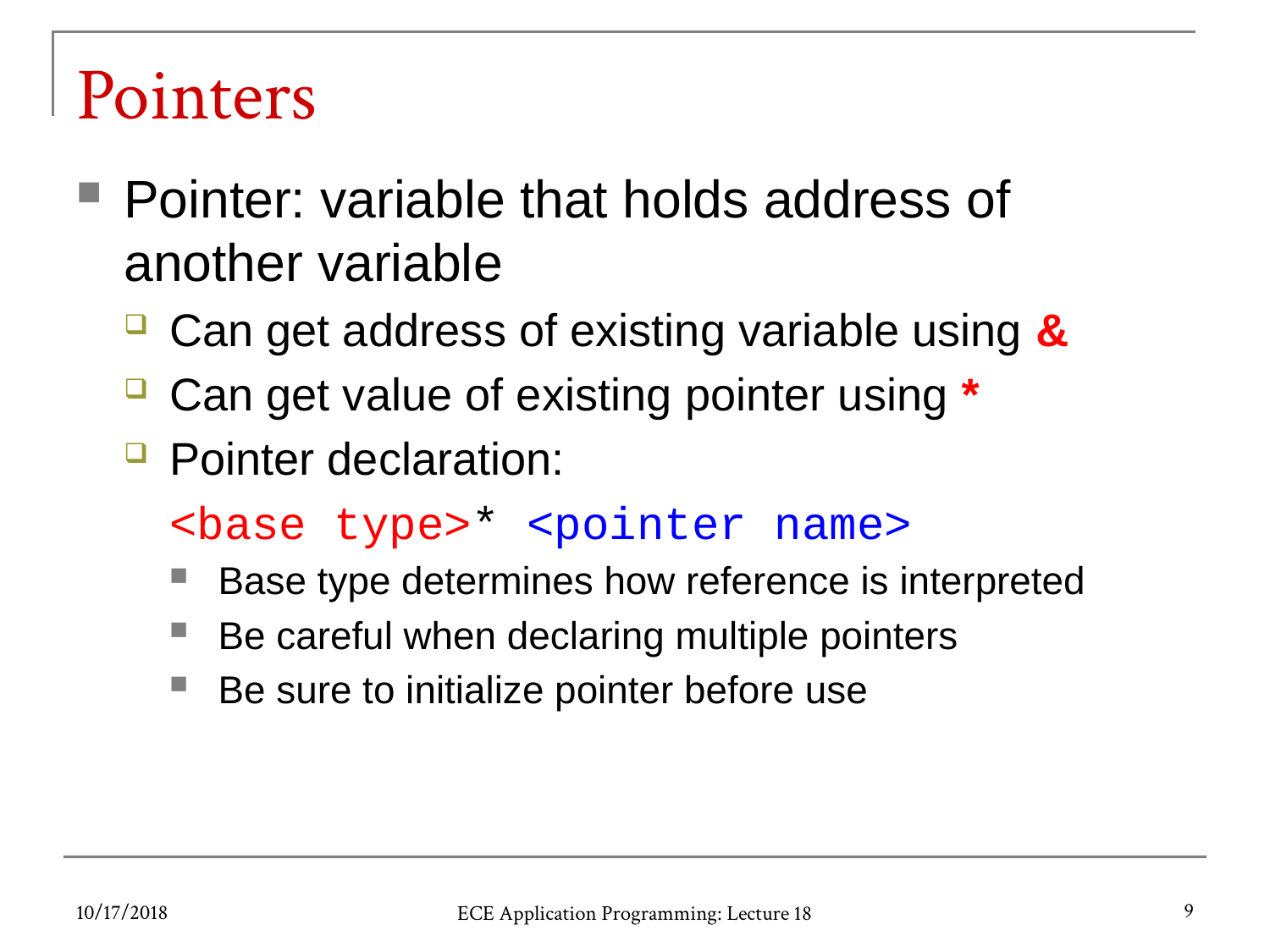

# Pointers
Pointer: variable that holds address of another variable
Can get address of existing variable using &
Can get value of existing pointer using *
Pointer declaration:
	<base type>* <pointer name>
Base type determines how reference is interpreted
Be careful when declaring multiple pointers
Be sure to initialize pointer before use
10/17/2018
9
ECE Application Programming: Lecture 18